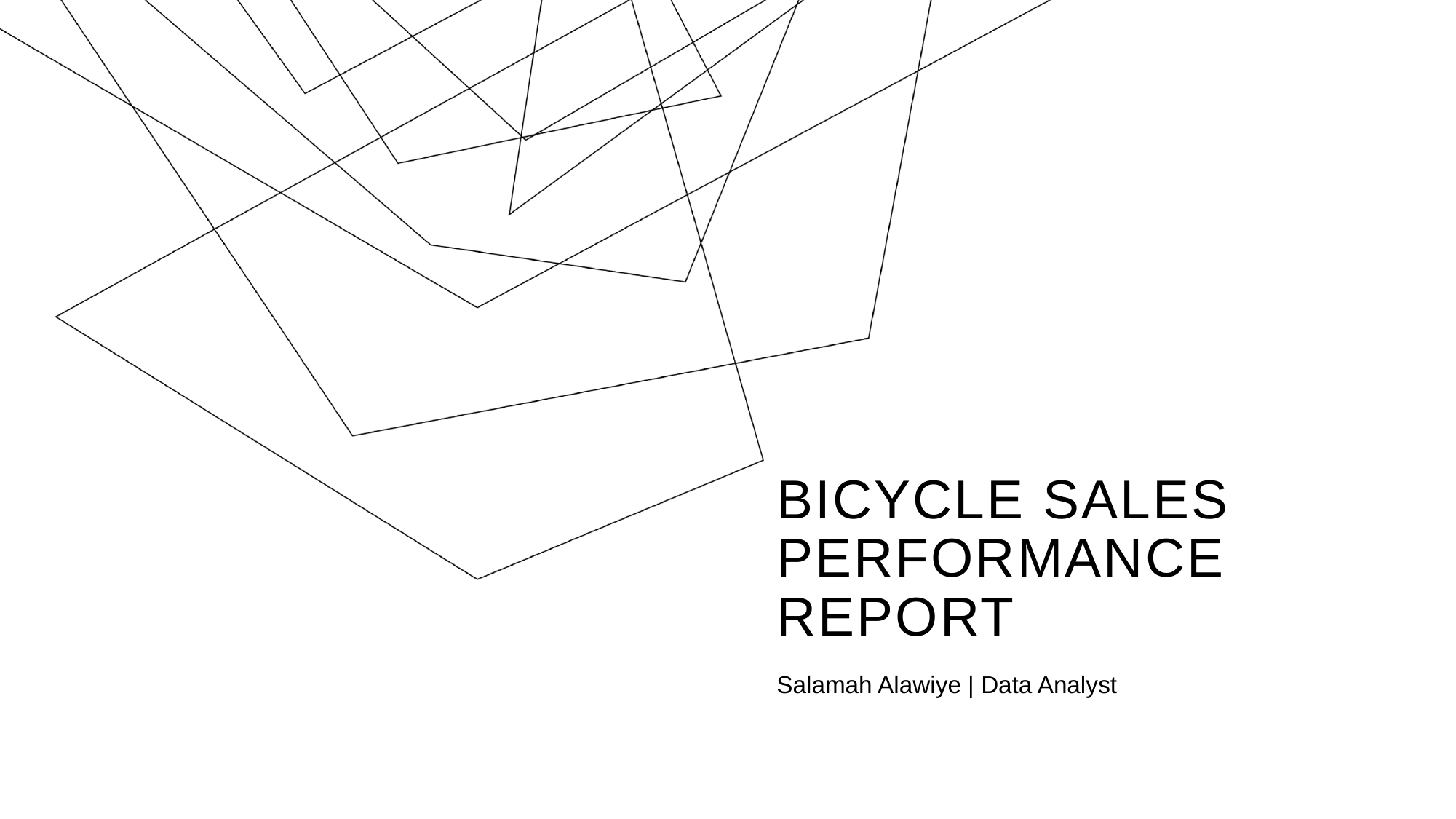

# BICYCLE SALES PERFORMANCE REPORT
Salamah Alawiye | Data Analyst